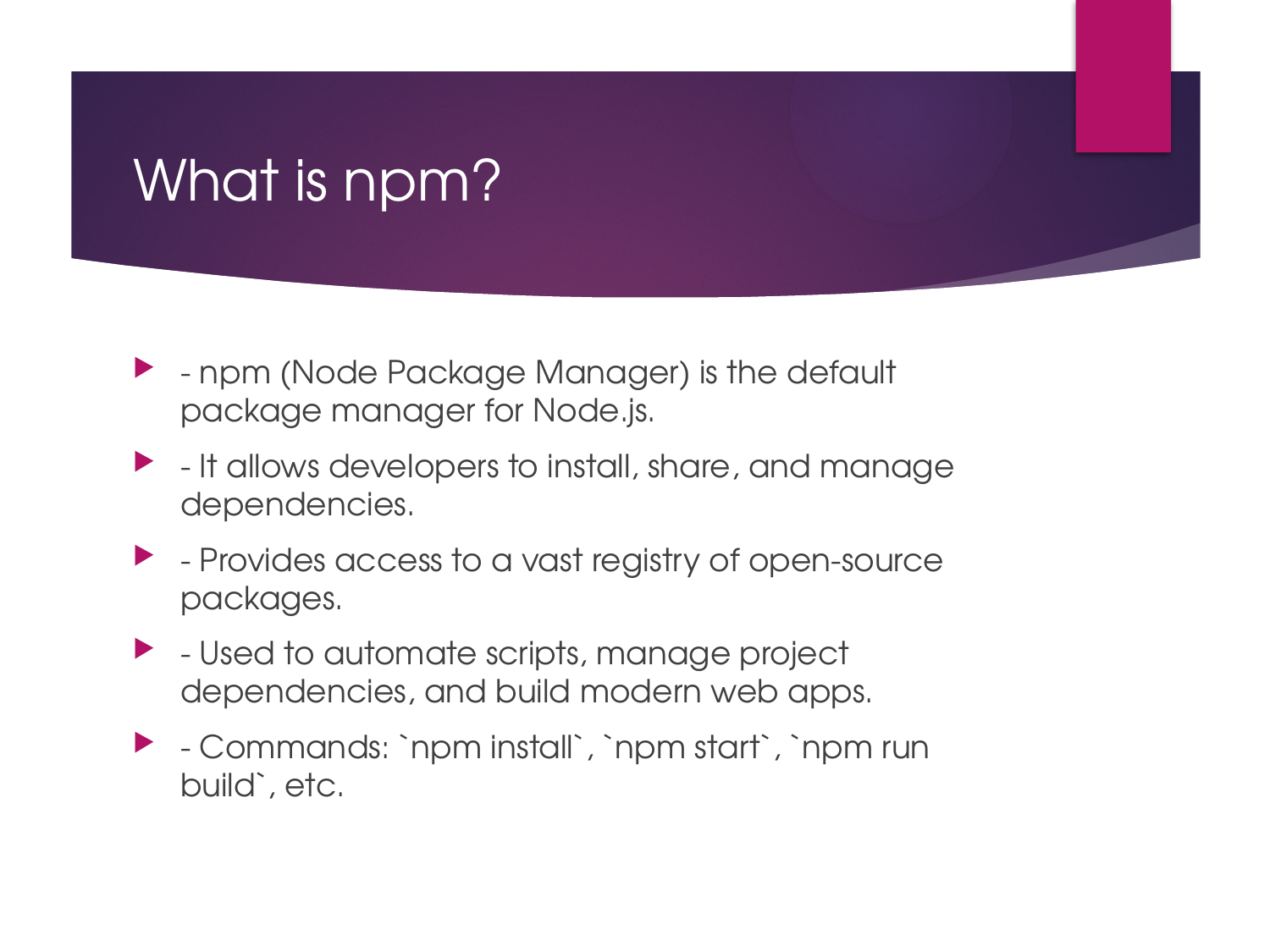

# What is npm?
- npm (Node Package Manager) is the default package manager for Node.js.
- It allows developers to install, share, and manage dependencies.
- Provides access to a vast registry of open-source packages.
- Used to automate scripts, manage project dependencies, and build modern web apps.
- Commands: `npm install`, `npm start`, `npm run build`, etc.